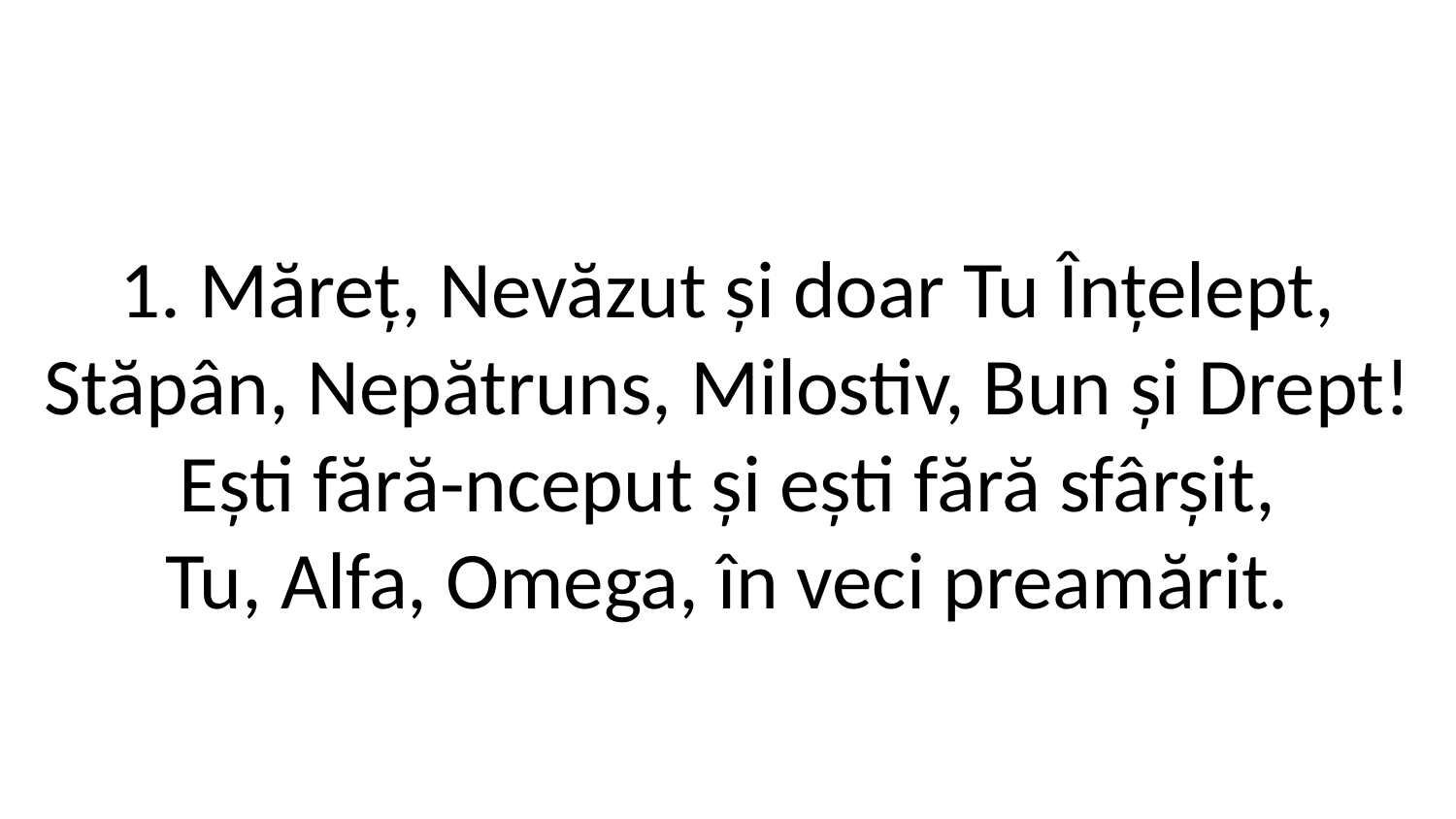

1. Măreț, Nevăzut și doar Tu Înțelept,
Stăpân, Nepătruns, Milostiv, Bun și Drept!
Ești fără-nceput și ești fără sfârșit,
Tu, Alfa, Omega, în veci preamărit.